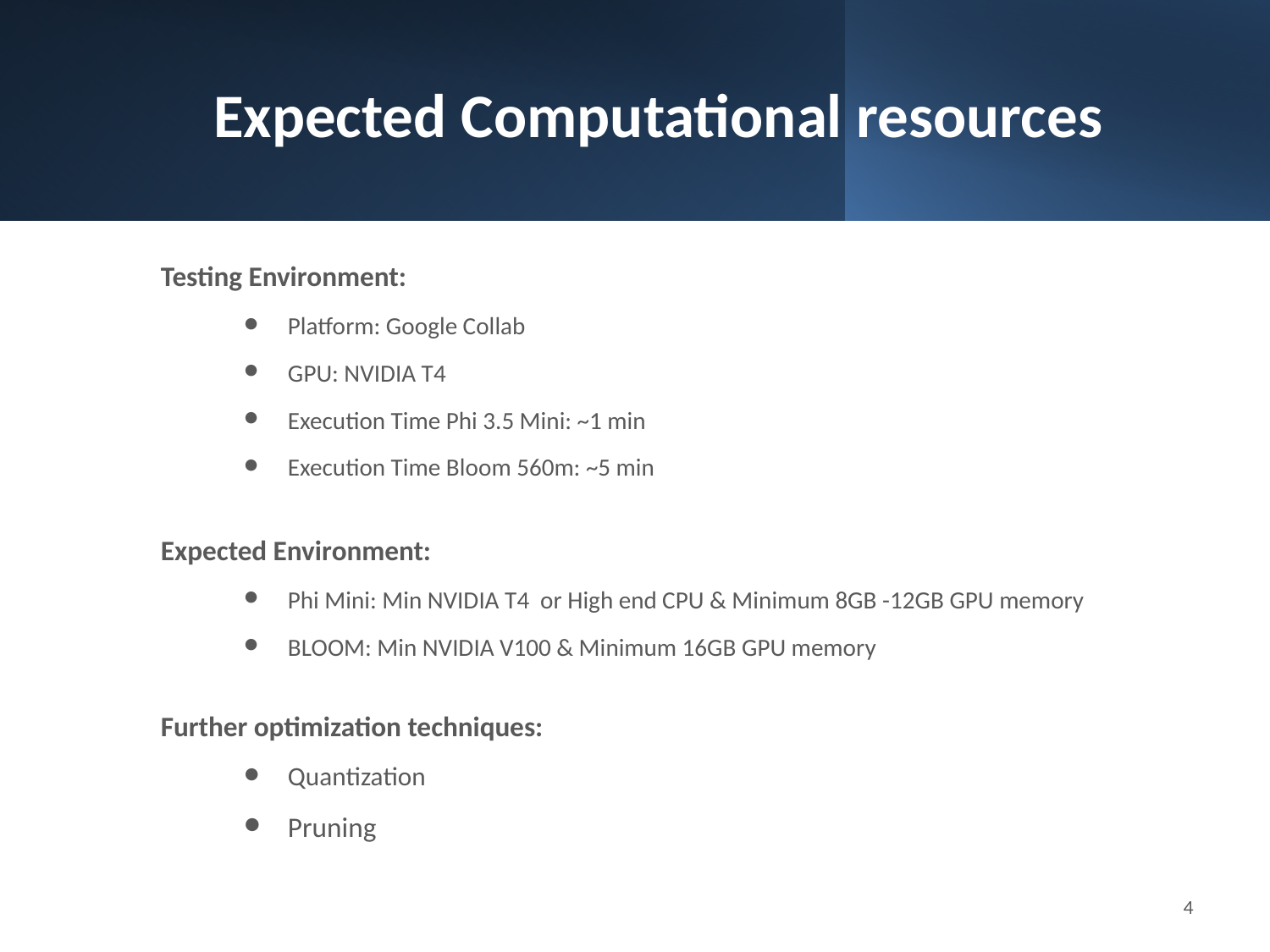

DA

# Expected Computational resources
Testing Environment:
Platform: Google Collab
GPU: NVIDIA T4
Execution Time Phi 3.5 Mini: ~1 min
Execution Time Bloom 560m: ~5 min

Expected Environment:
Phi Mini: Min NVIDIA T4  or High end CPU & Minimum 8GB -12GB GPU memory
BLOOM: Min NVIDIA V100 & Minimum 16GB GPU memory

Further optimization techniques:
Quantization
Pruning

4